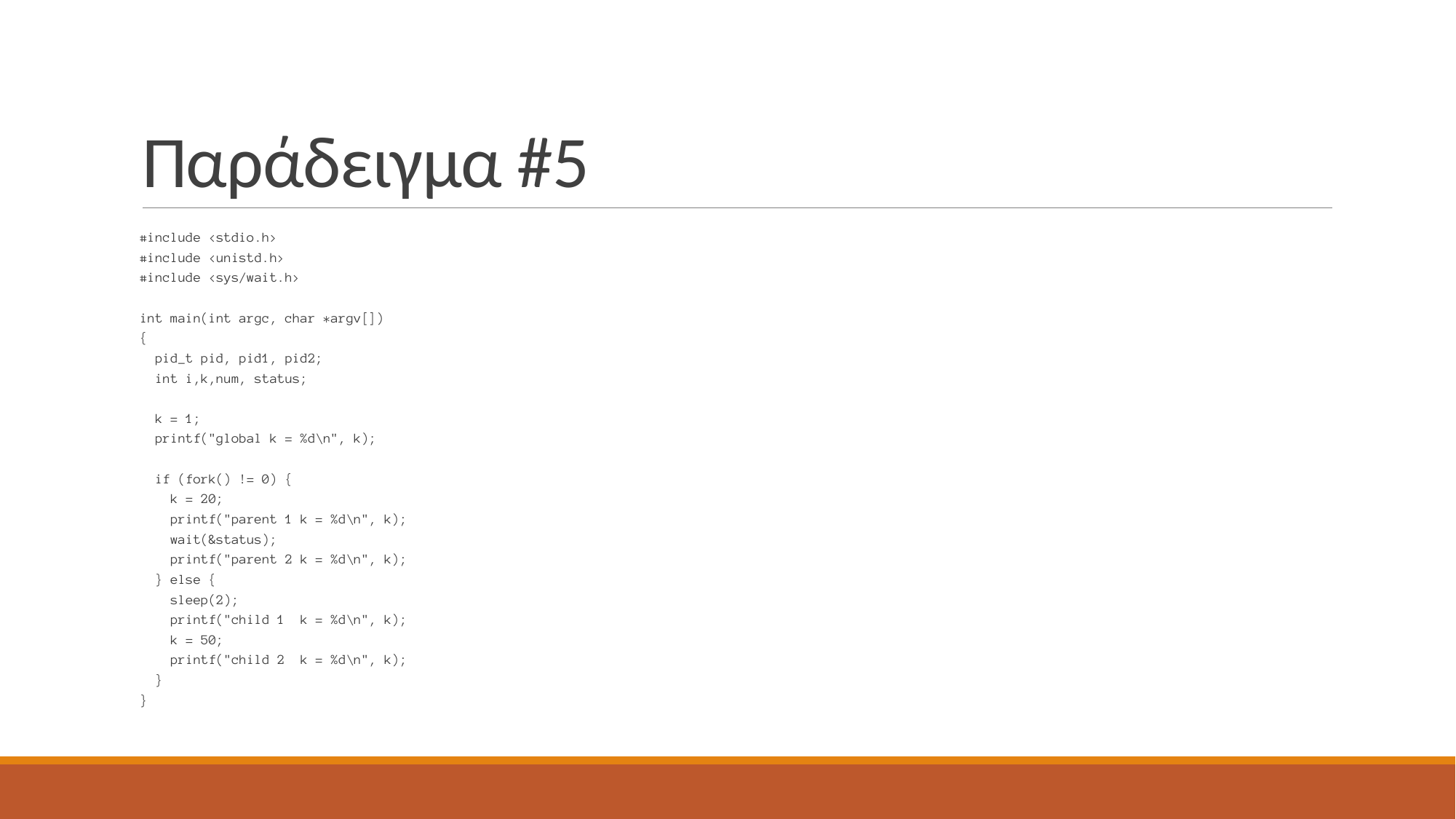

# Παράδειγμα #5
#include <stdio.h>
#include <unistd.h>
#include <sys/wait.h>

int main(int argc, char *argv[])
{
  pid_t pid, pid1, pid2;
  int i,k,num, status;

  k = 1;
  printf("global k = %d\n", k);

  if (fork() != 0) {
    k = 20;
    printf("parent 1 k = %d\n", k);
    wait(&status);
    printf("parent 2 k = %d\n", k);
  } else {
    sleep(2);
    printf("child 1  k = %d\n", k);
    k = 50;
    printf("child 2  k = %d\n", k);
  }
}